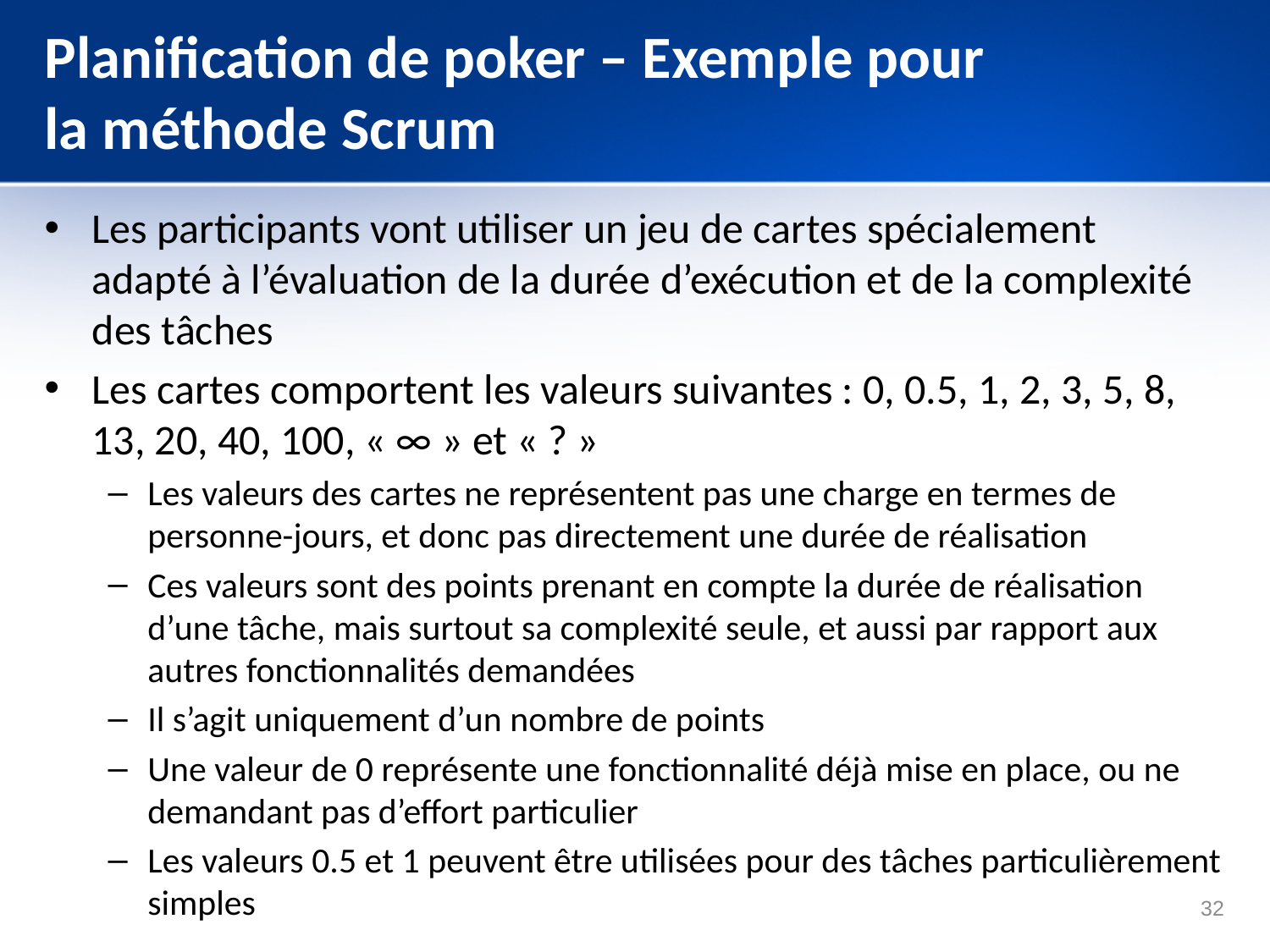

# Planification de poker – Exemple pour la méthode Scrum

Les participants vont utiliser un jeu de cartes spécialement adapté à l’évaluation de la durée d’exécution et de la complexité des tâches
Les cartes comportent les valeurs suivantes : 0, 0.5, 1, 2, 3, 5, 8, 13, 20, 40, 100, « ∞ » et « ? »
Les valeurs des cartes ne représentent pas une charge en termes de personne-jours, et donc pas directement une durée de réalisation
Ces valeurs sont des points prenant en compte la durée de réalisation d’une tâche, mais surtout sa complexité seule, et aussi par rapport aux autres fonctionnalités demandées
Il s’agit uniquement d’un nombre de points
Une valeur de 0 représente une fonctionnalité déjà mise en place, ou ne demandant pas d’effort particulier
Les valeurs 0.5 et 1 peuvent être utilisées pour des tâches particulièrement simples
32